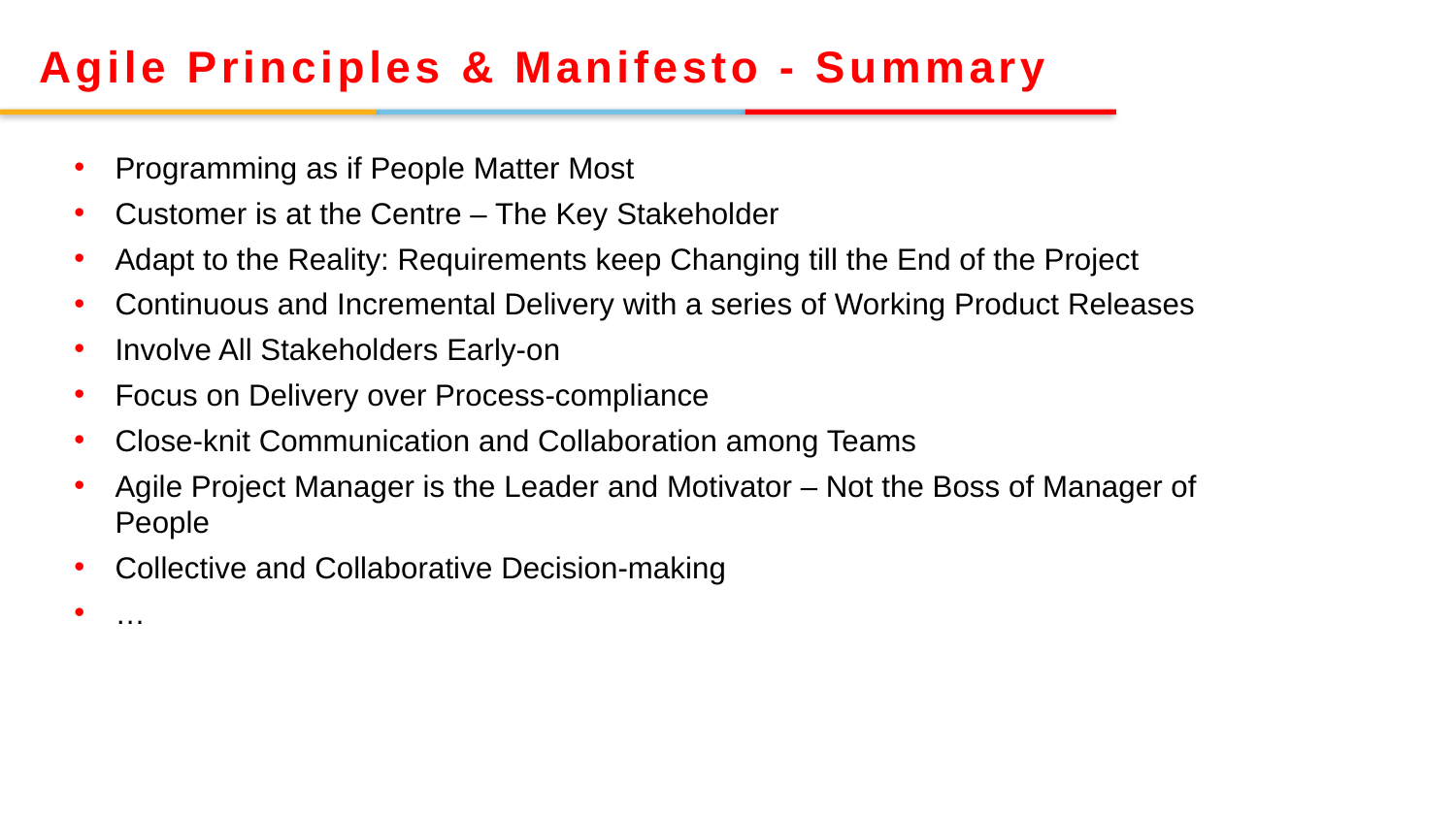

Agile Principles & Manifesto - Summary

Programming as if People Matter Most
Customer is at the Centre – The Key Stakeholder
Adapt to the Reality: Requirements keep Changing till the End of the Project
Continuous and Incremental Delivery with a series of Working Product Releases
Involve All Stakeholders Early-on
Focus on Delivery over Process-compliance
Close-knit Communication and Collaboration among Teams
Agile Project Manager is the Leader and Motivator – Not the Boss of Manager of People
Collective and Collaborative Decision-making
…